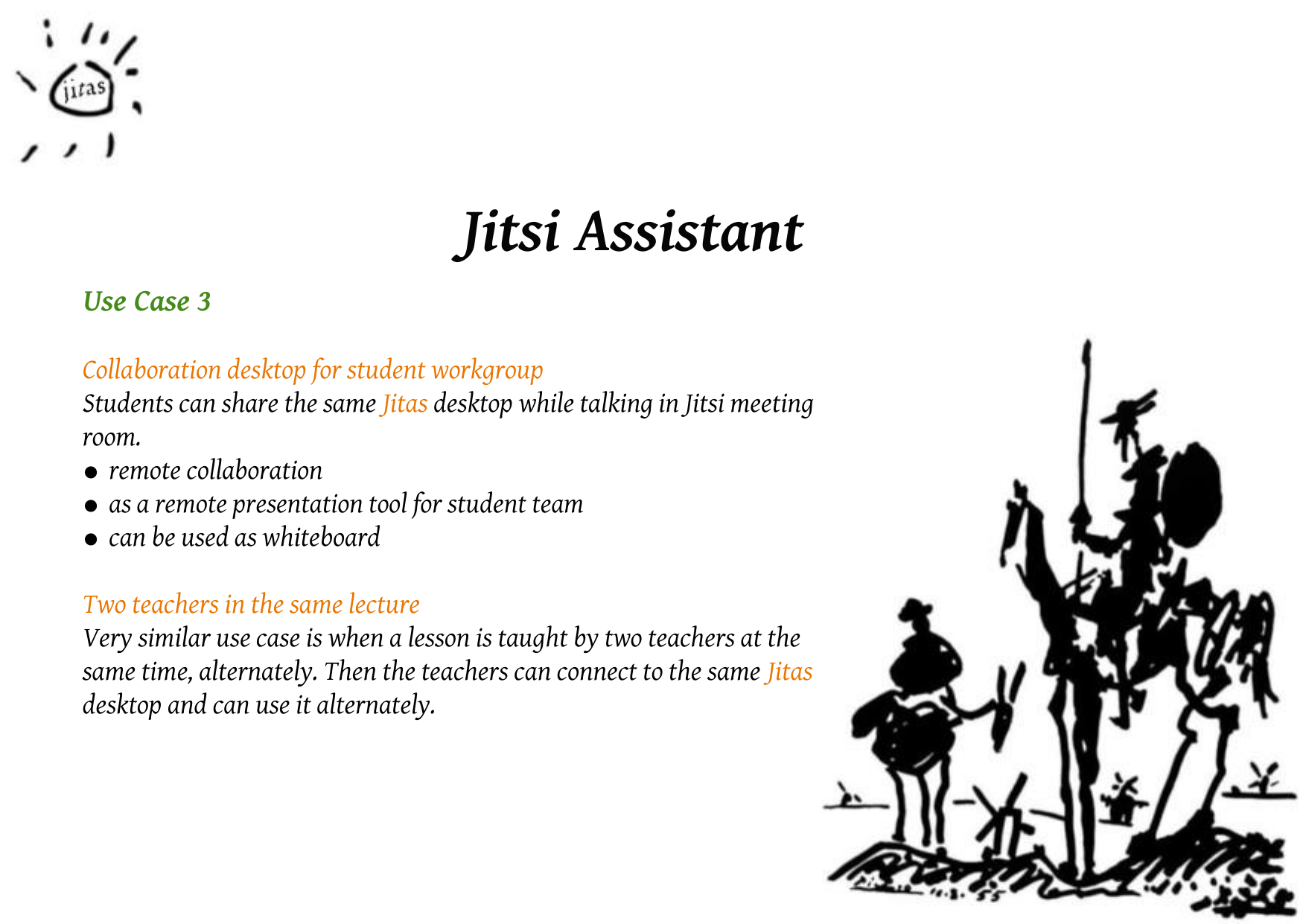

Jitsi Assistant
Use Case 3

Collaboration desktop for student workgroup
Students can share the same Jitas desktop while talking in Jitsi meeting room.
remote collaboration
as a remote presentation tool for student team
can be used as whiteboard

Two teachers in the same lecture
Very similar use case is when a lesson is taught by two teachers at the same time, alternately. Then the teachers can connect to the same Jitas desktop and can use it alternately.